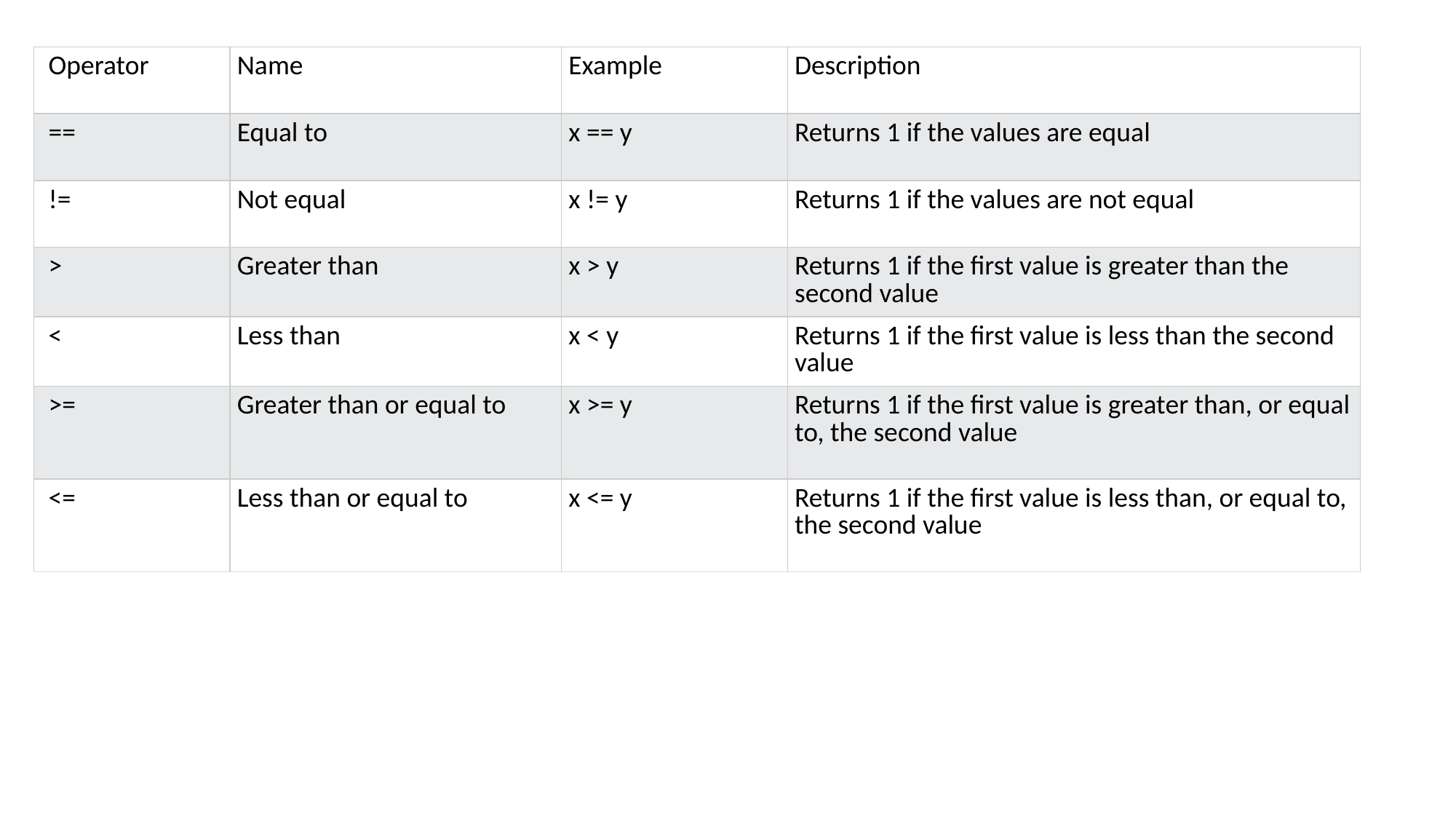

| Operator | Name | Example | Description |
| --- | --- | --- | --- |
| == | Equal to | x == y | Returns 1 if the values are equal |
| != | Not equal | x != y | Returns 1 if the values are not equal |
| > | Greater than | x > y | Returns 1 if the first value is greater than the second value |
| < | Less than | x < y | Returns 1 if the first value is less than the second value |
| >= | Greater than or equal to | x >= y | Returns 1 if the first value is greater than, or equal to, the second value |
| <= | Less than or equal to | x <= y | Returns 1 if the first value is less than, or equal to, the second value |